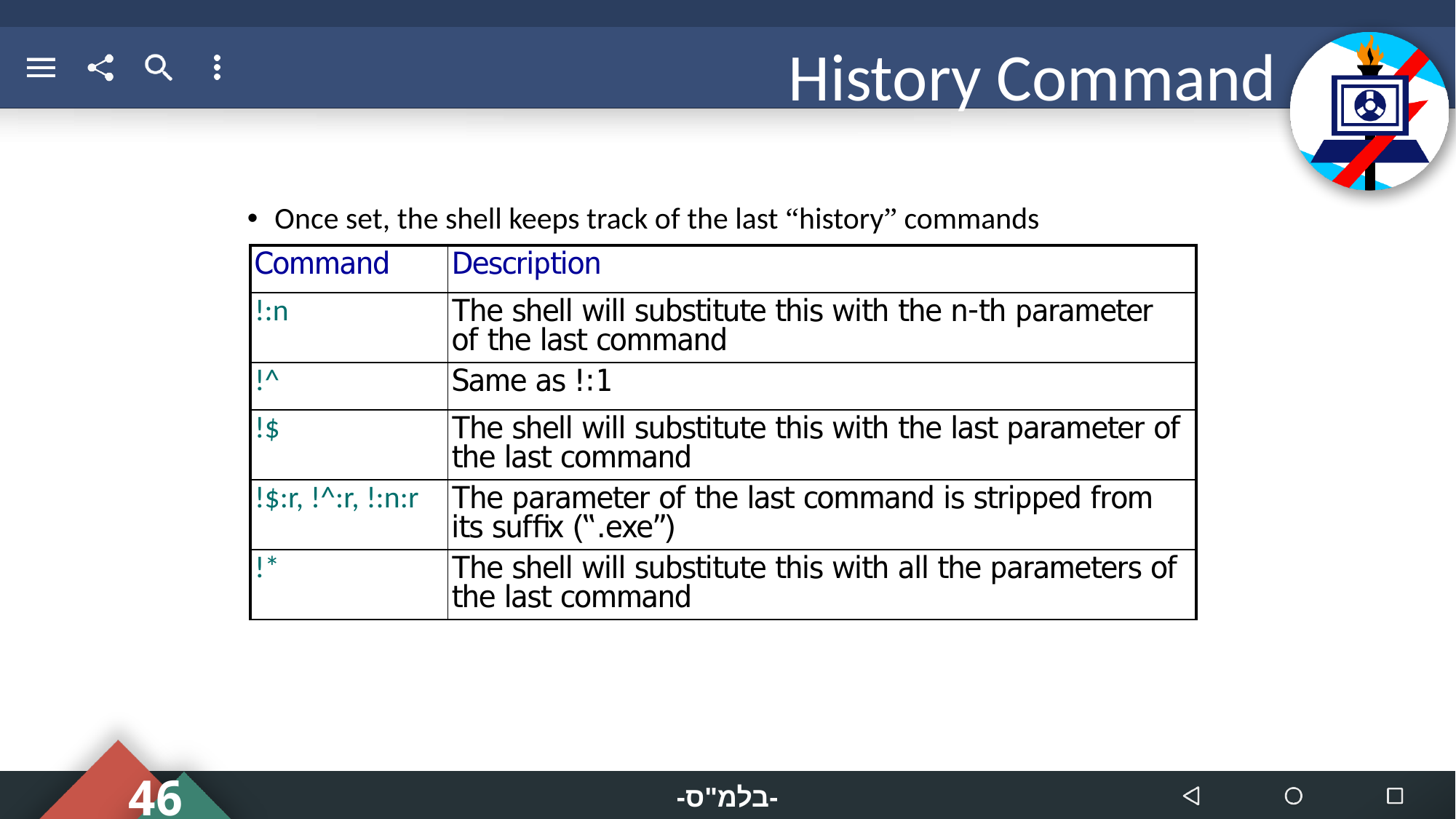

# History Command
Once set, the shell keeps track of the last “history” commands

| Command | Description |
| --- | --- |
| !:n | The shell will substitute this with the n-th parameter of the last command |
| !^ | Same as !:1 |
| !$ | The shell will substitute this with the last parameter of the last command |
| !$:r, !^:r, !:n:r | The parameter of the last command is stripped from its suffix (“.exe”) |
| !\* | The shell will substitute this with all the parameters of the last command |